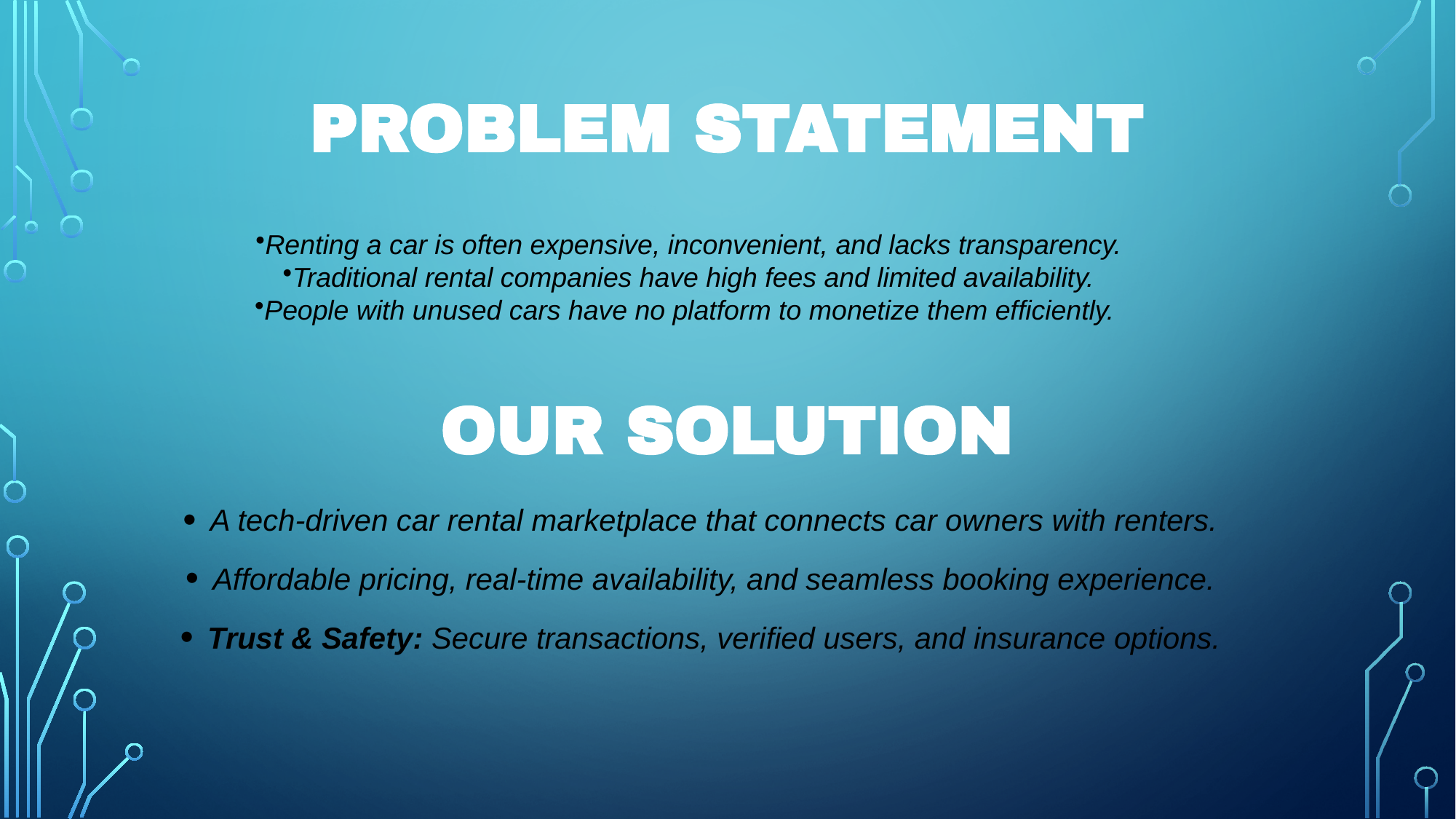

# Problem Statement

Renting a car is often expensive, inconvenient, and lacks transparency.
Traditional rental companies have high fees and limited availability.
People with unused cars have no platform to monetize them efficiently.
OUR SOLUTION
A tech-driven car rental marketplace that connects car owners with renters.
Affordable pricing, real-time availability, and seamless booking experience.
Trust & Safety: Secure transactions, verified users, and insurance options.